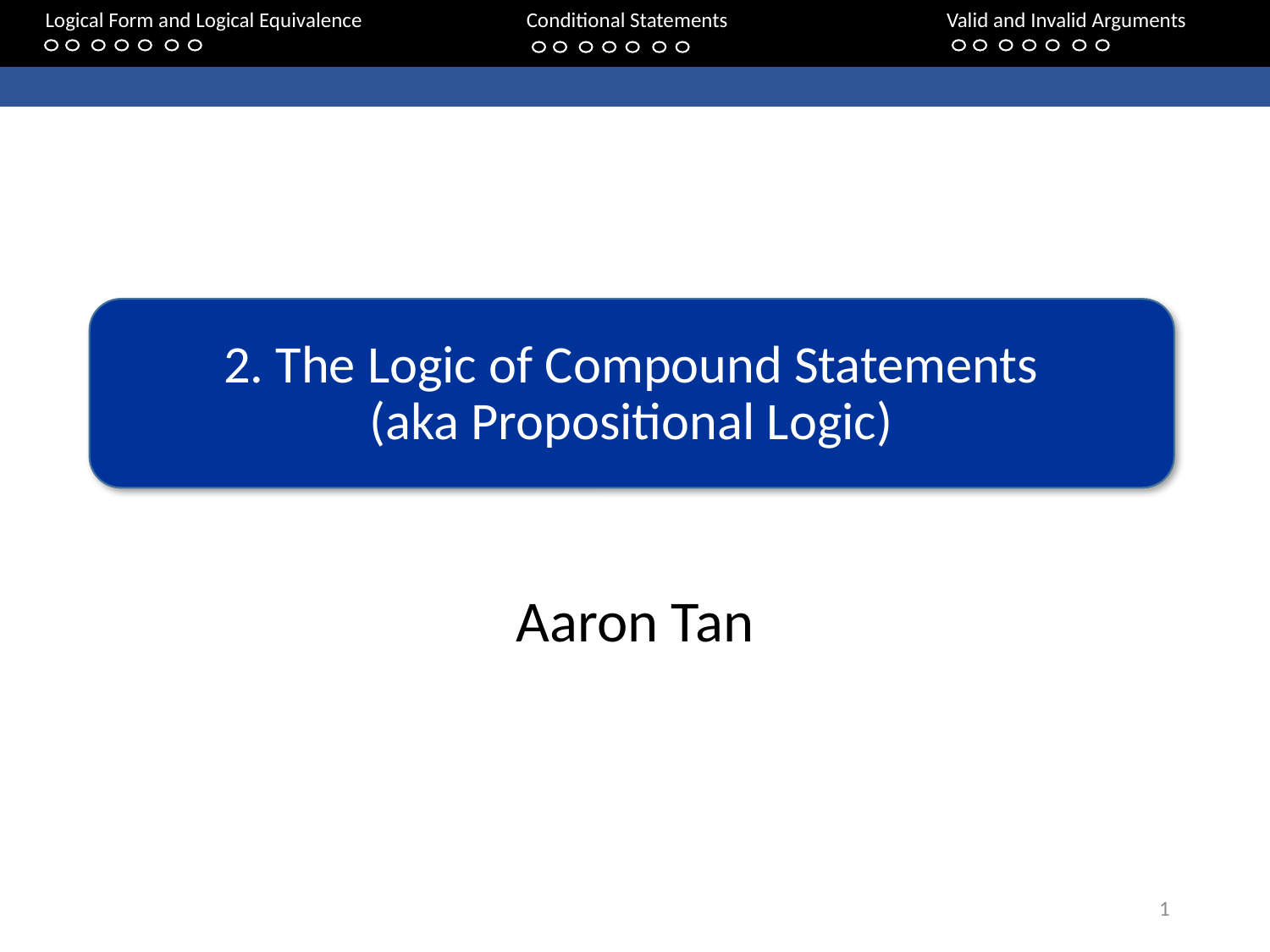

Logical Form and Logical Equivalence		Conditional Statements			Valid and Invalid Arguments

2. The Logic of Compound Statements
(aka Propositional Logic)

# 2. The Logic of Compound Statements
Aaron Tan
1